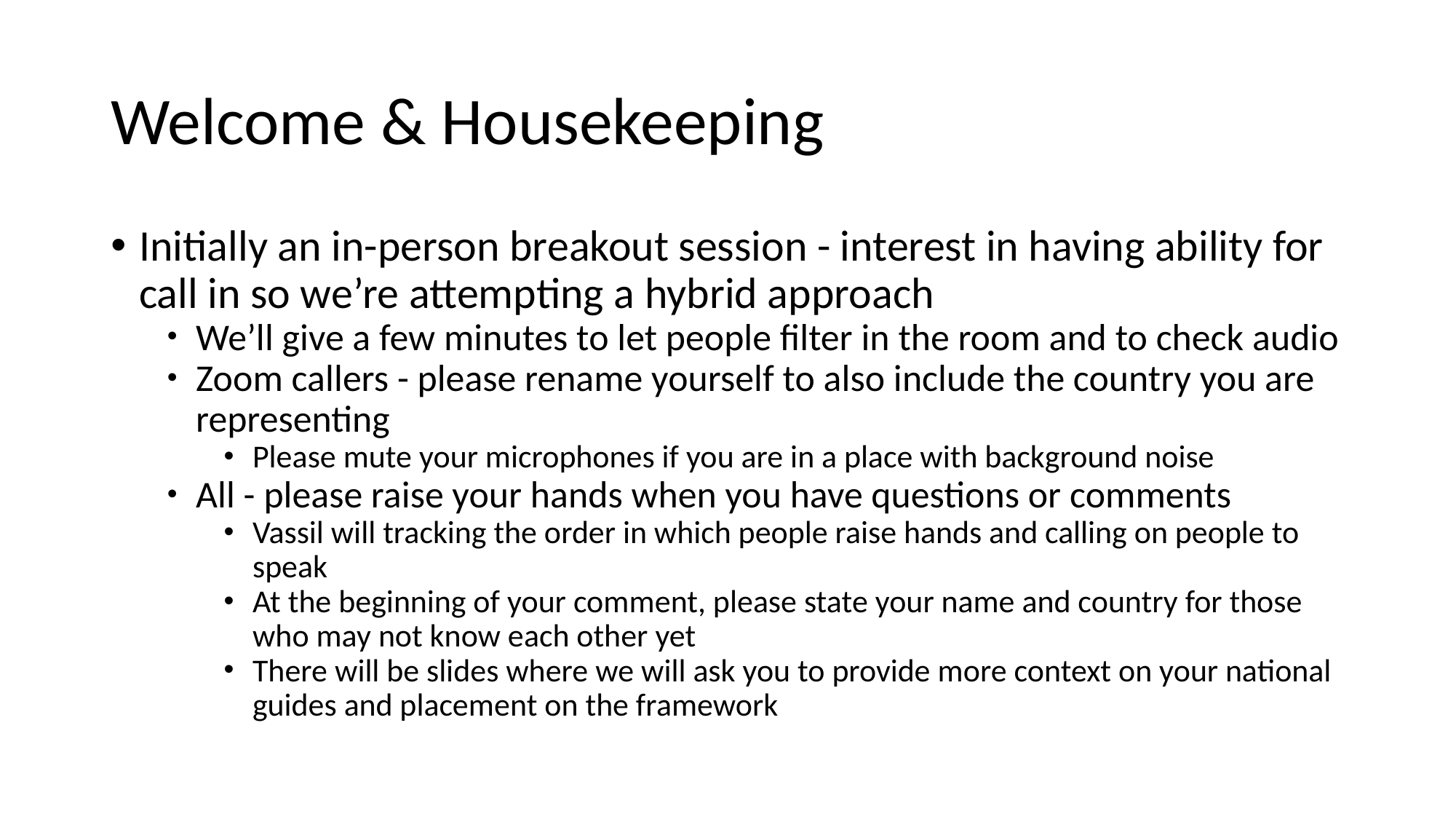

# Welcome & Housekeeping
Initially an in-person breakout session - interest in having ability for call in so we’re attempting a hybrid approach
We’ll give a few minutes to let people filter in the room and to check audio
Zoom callers - please rename yourself to also include the country you are representing
Please mute your microphones if you are in a place with background noise
All - please raise your hands when you have questions or comments
Vassil will tracking the order in which people raise hands and calling on people to speak
At the beginning of your comment, please state your name and country for those who may not know each other yet
There will be slides where we will ask you to provide more context on your national guides and placement on the framework